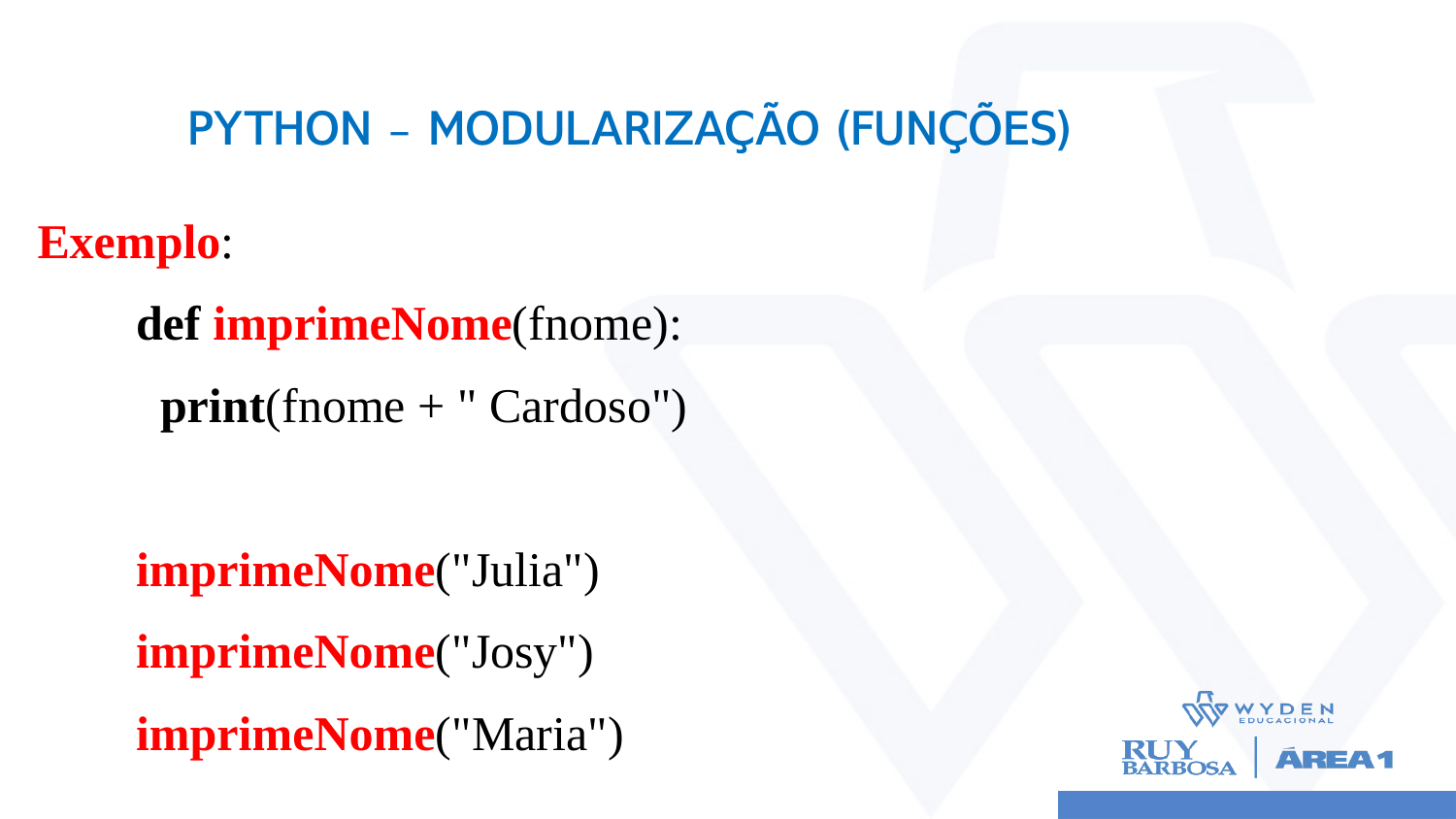

# Python – MODULARIZAÇÃO (Funções)
Exemplo:
def imprimeNome(fnome):
  print(fnome + " Cardoso")

imprimeNome("Julia")
imprimeNome("Josy")
imprimeNome("Maria")